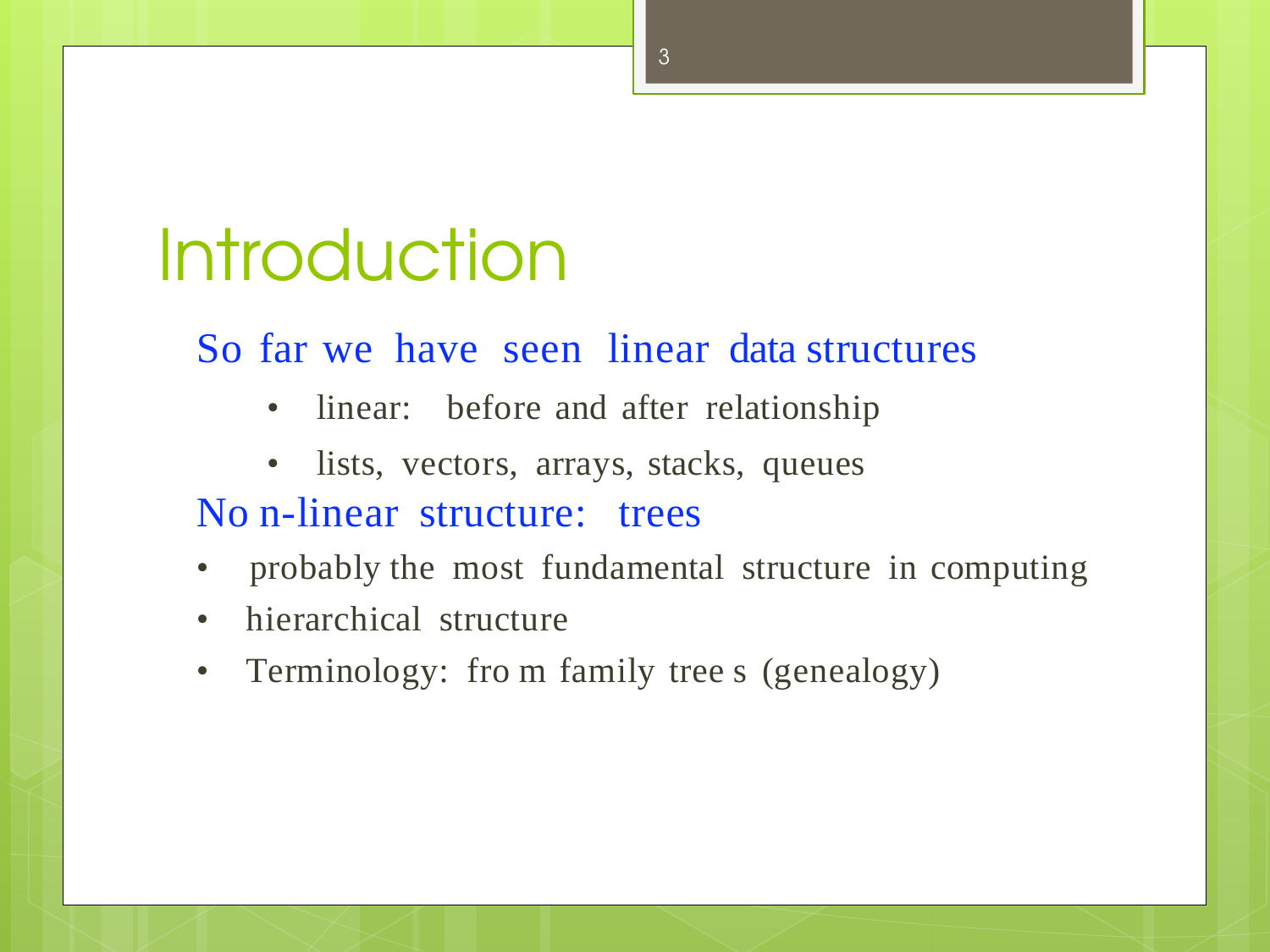

3
# Introduction
So far we  have  seen  linear  data structures
•    linear:    before and after  relationship
•    lists,  vectors,  arrays, stacks,  queues
No n-linear  structure:   trees
•    probably the  most  fundamental  structure  in computing
•    hierarchical  structure
•    Terminology:  fro m family tree s (genealogy)